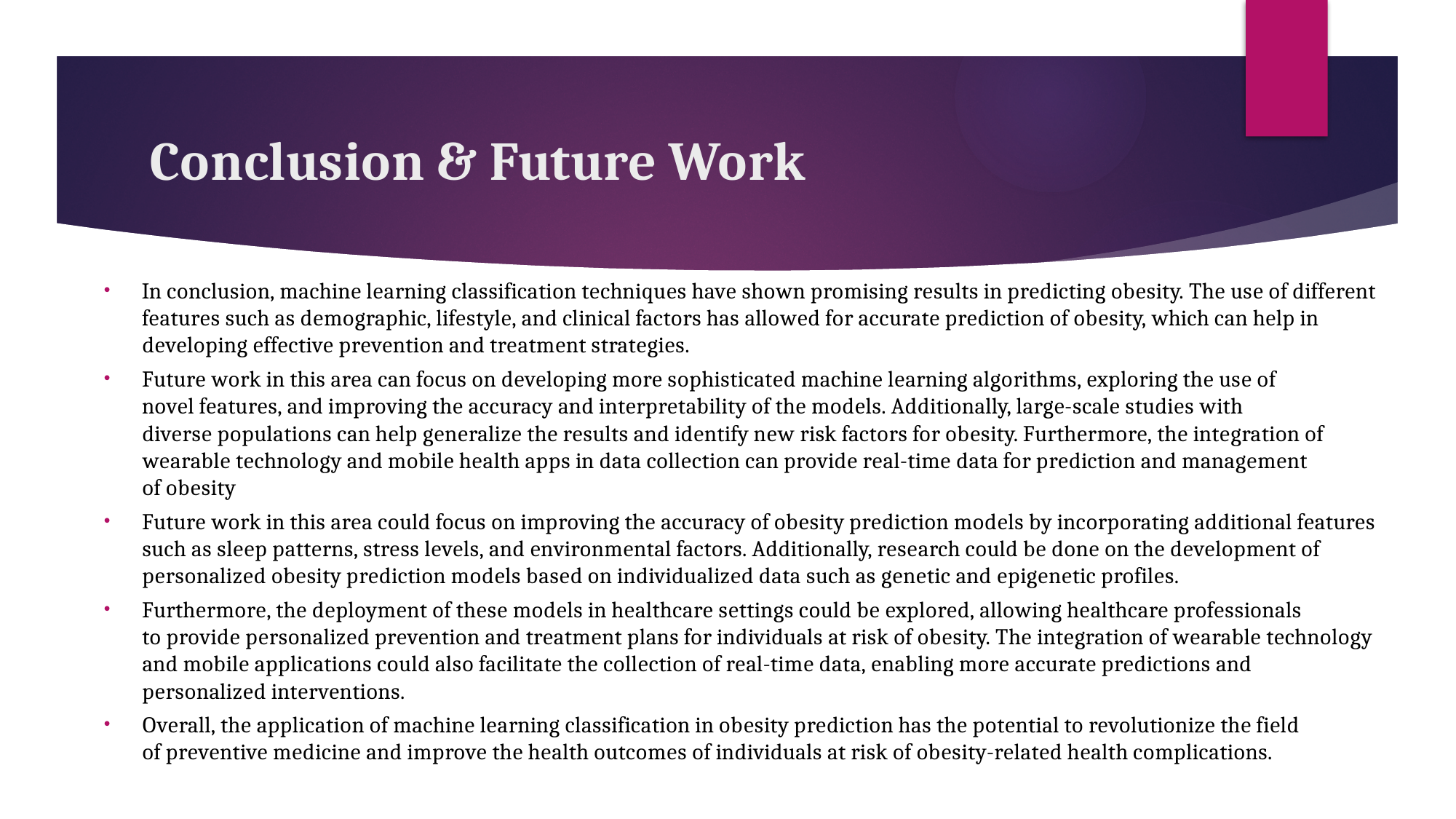

# Conclusion & Future Work
In conclusion, machine learning classification techniques have shown promising results in predicting obesity. The use of different features such as demographic, lifestyle, and clinical factors has allowed for accurate prediction of obesity, which can help in developing effective prevention and treatment strategies.​
Future work in this area can focus on developing more sophisticated machine learning algorithms, exploring the use of novel features, and improving the accuracy and interpretability of the models. Additionally, large-scale studies with diverse populations can help generalize the results and identify new risk factors for obesity. Furthermore, the integration of wearable technology and mobile health apps in data collection can provide real-time data for prediction and management of obesity​
Future work in this area could focus on improving the accuracy of obesity prediction models by incorporating additional features such as sleep patterns, stress levels, and environmental factors. Additionally, research could be done on the development of personalized obesity prediction models based on individualized data such as genetic and epigenetic profiles.​
Furthermore, the deployment of these models in healthcare settings could be explored, allowing healthcare professionals to provide personalized prevention and treatment plans for individuals at risk of obesity. The integration of wearable technology and mobile applications could also facilitate the collection of real-time data, enabling more accurate predictions and personalized interventions.​
Overall, the application of machine learning classification in obesity prediction has the potential to revolutionize the field of preventive medicine and improve the health outcomes of individuals at risk of obesity-related health complications.